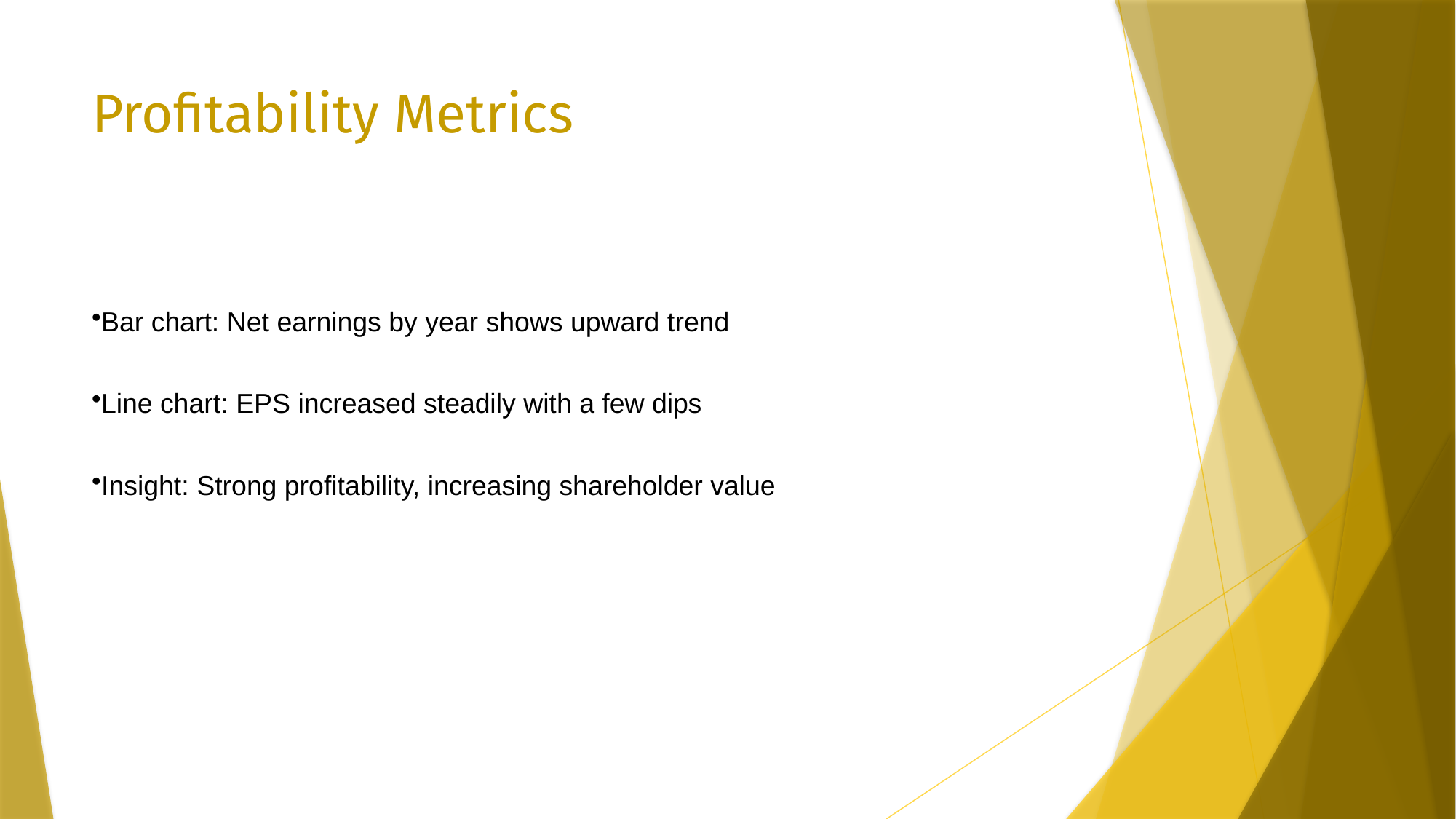

# Profitability Metrics
Bar chart: Net earnings by year shows upward trend
Line chart: EPS increased steadily with a few dips
Insight: Strong profitability, increasing shareholder value